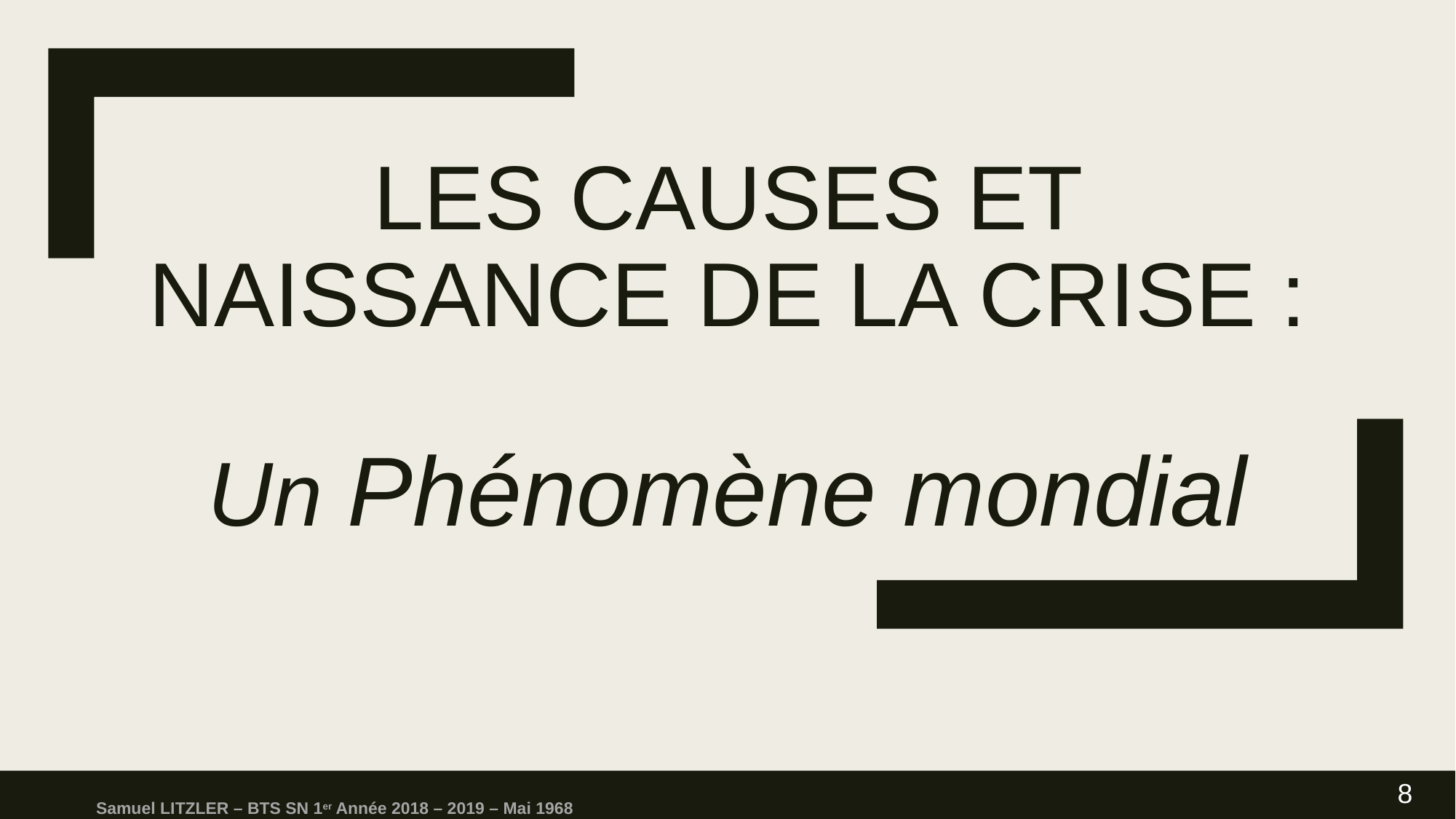

# Les causes et naissance de la crise : Un Phénomène mondial

8
Samuel LITZLER – BTS SN 1er Année 2018 – 2019 – Mai 1968